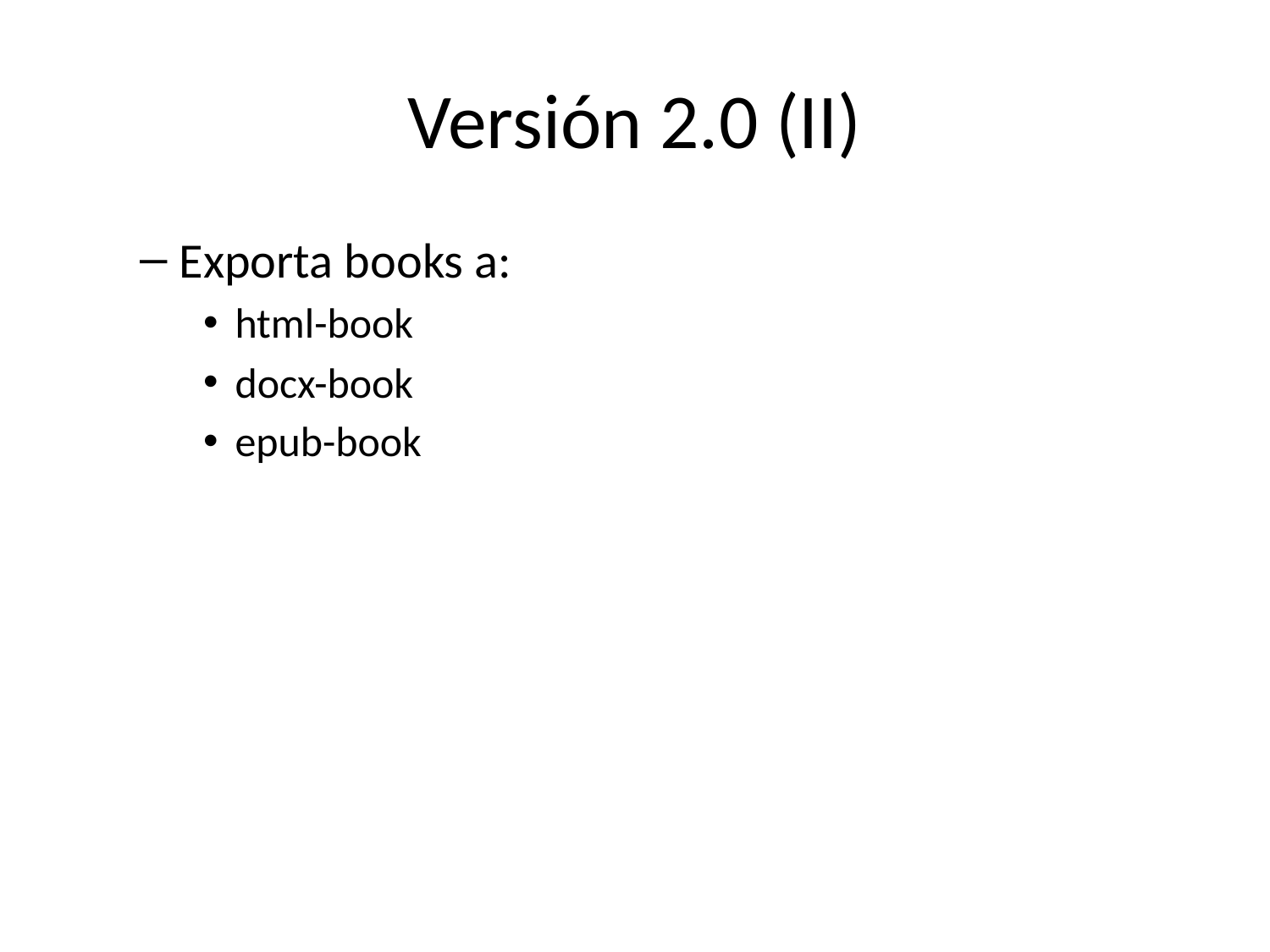

# Versión 2.0 (II)
Exporta books a:
html-book
docx-book
epub-book